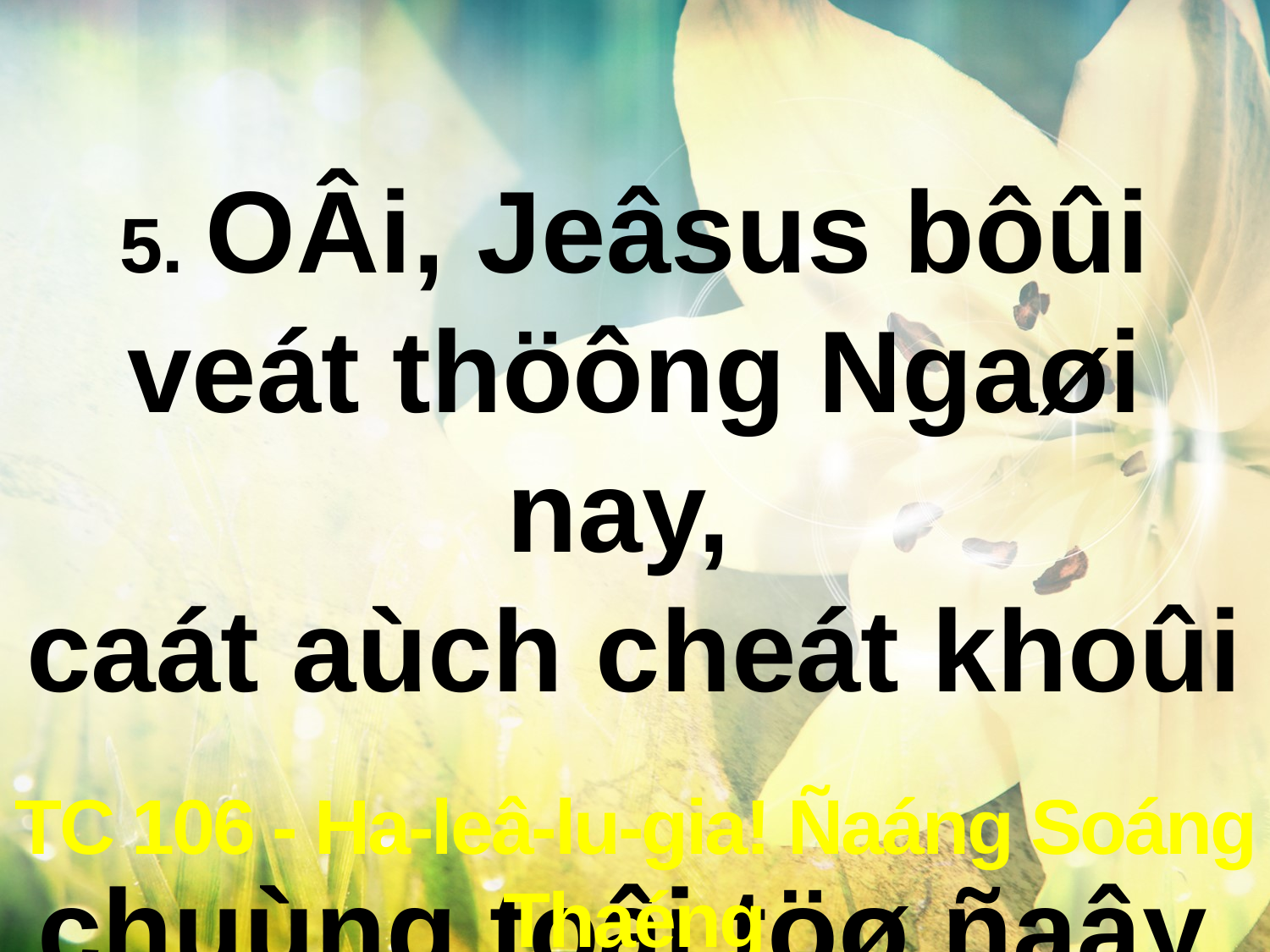

5. OÂi, Jeâsus bôûi veát thöông Ngaøi nay,
caát aùch cheát khoûi
chuùng toâi töø ñaây.
TC 106 - Ha-leâ-lu-gia! Ñaáng Soáng Thaéng